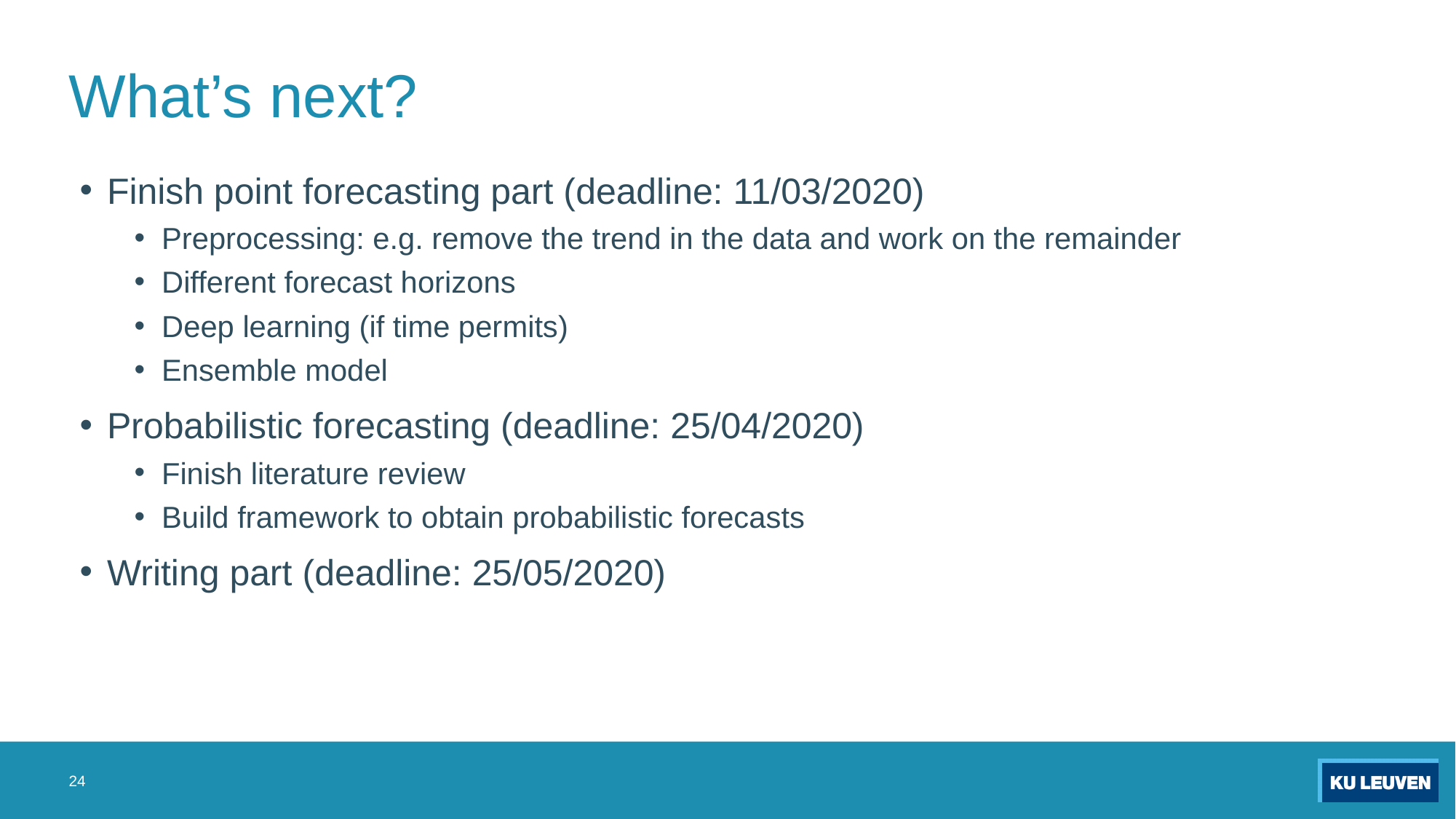

# What’s next?
Finish point forecasting part (deadline: 11/03/2020)
Preprocessing: e.g. remove the trend in the data and work on the remainder
Different forecast horizons
Deep learning (if time permits)
Ensemble model
Probabilistic forecasting (deadline: 25/04/2020)
Finish literature review
Build framework to obtain probabilistic forecasts
Writing part (deadline: 25/05/2020)

24